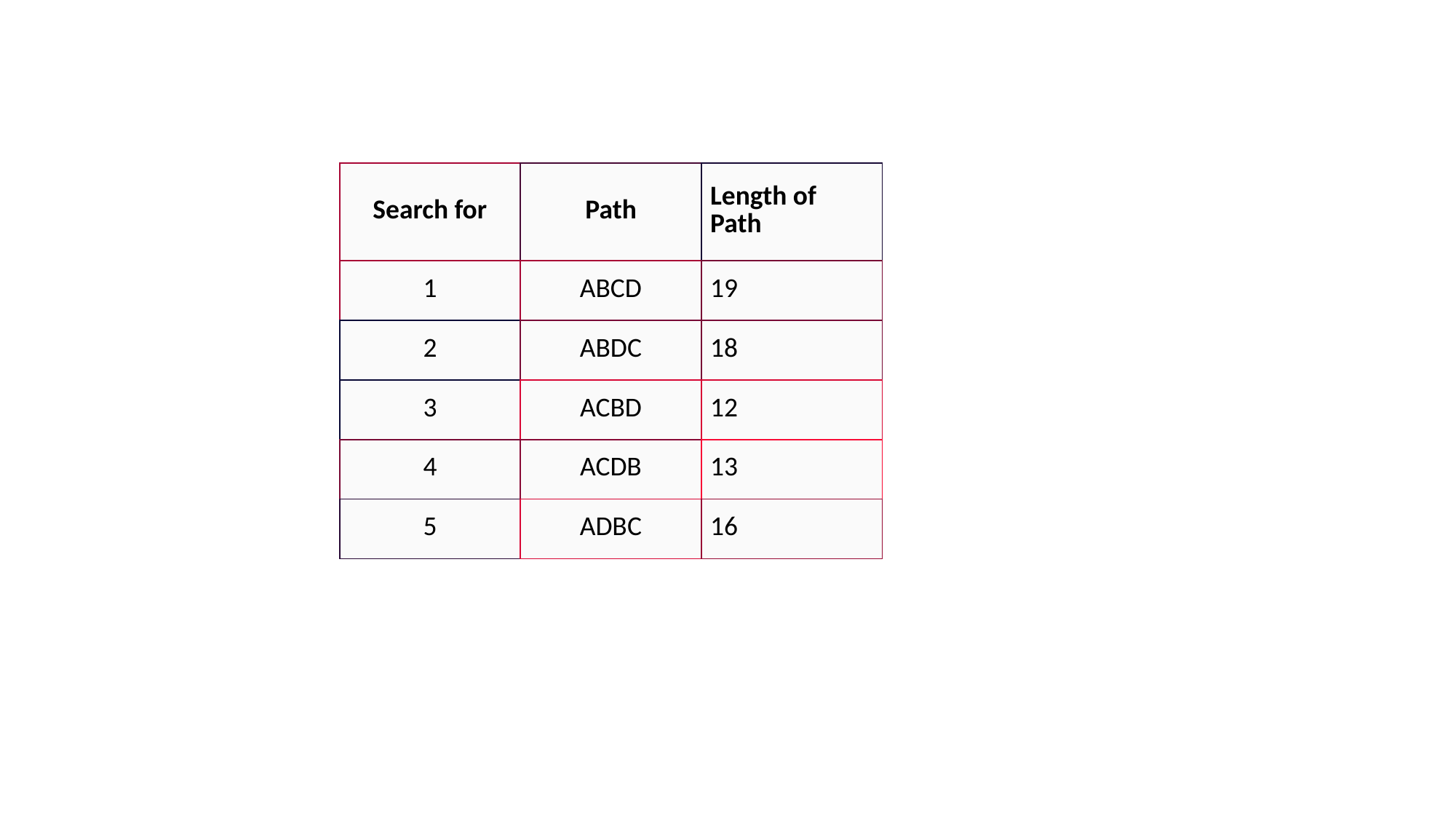

| Search for | Path | Length of Path |
| --- | --- | --- |
| 1 | ABCD | 19 |
| 2 | ABDC | 18 |
| 3 | ACBD | 12 |
| 4 | ACDB | 13 |
| 5 | ADBC | 16 |